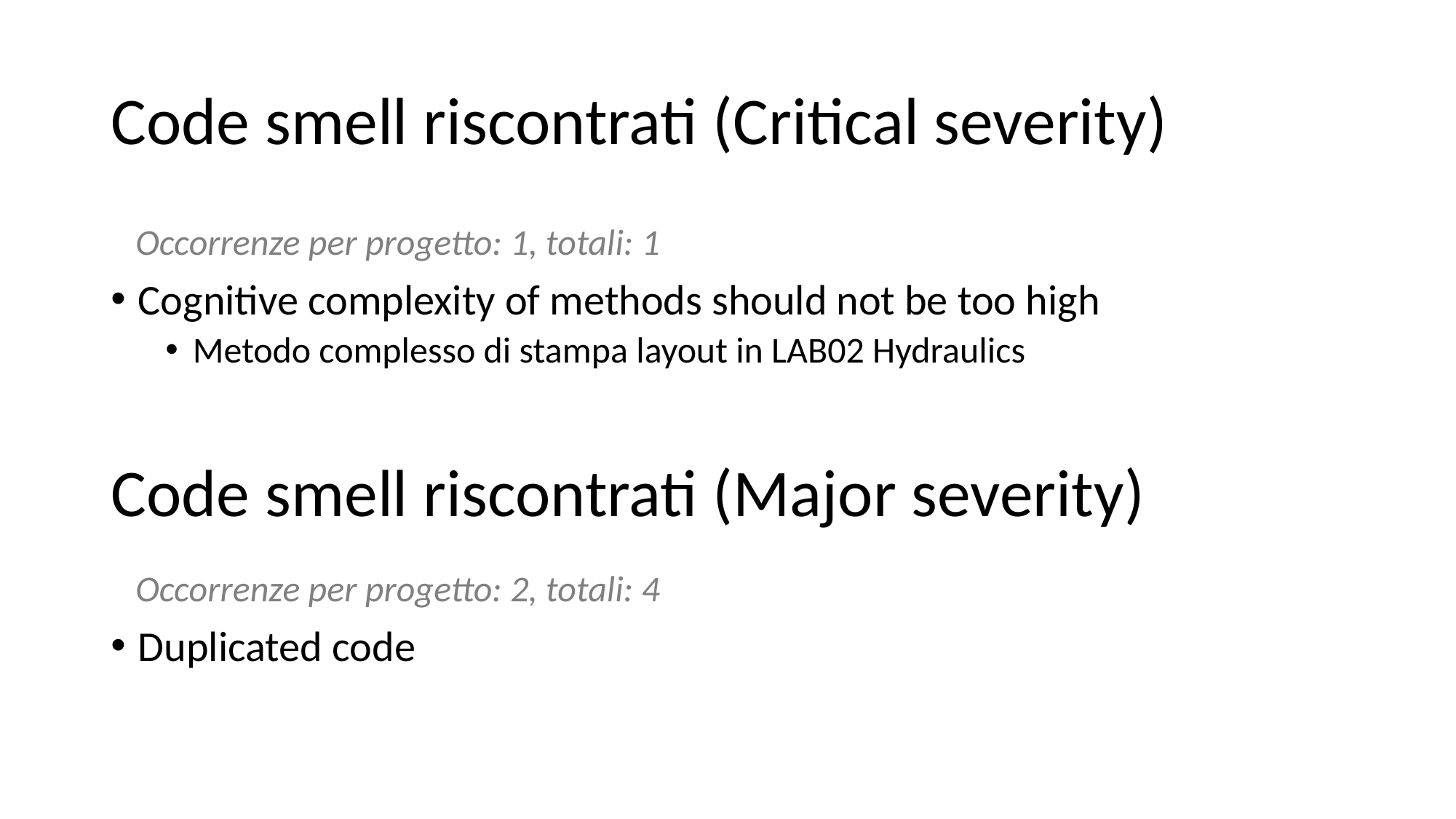

# Code smell riscontrati (Critical severity)
   Occorrenze per progetto: 1, totali: 1
Cognitive complexity of methods should not be too high
Metodo complesso di stampa layout in LAB02 Hydraulics
Code smell riscontrati (Major severity)
   Occorrenze per progetto: 2, totali: 4
Duplicated code